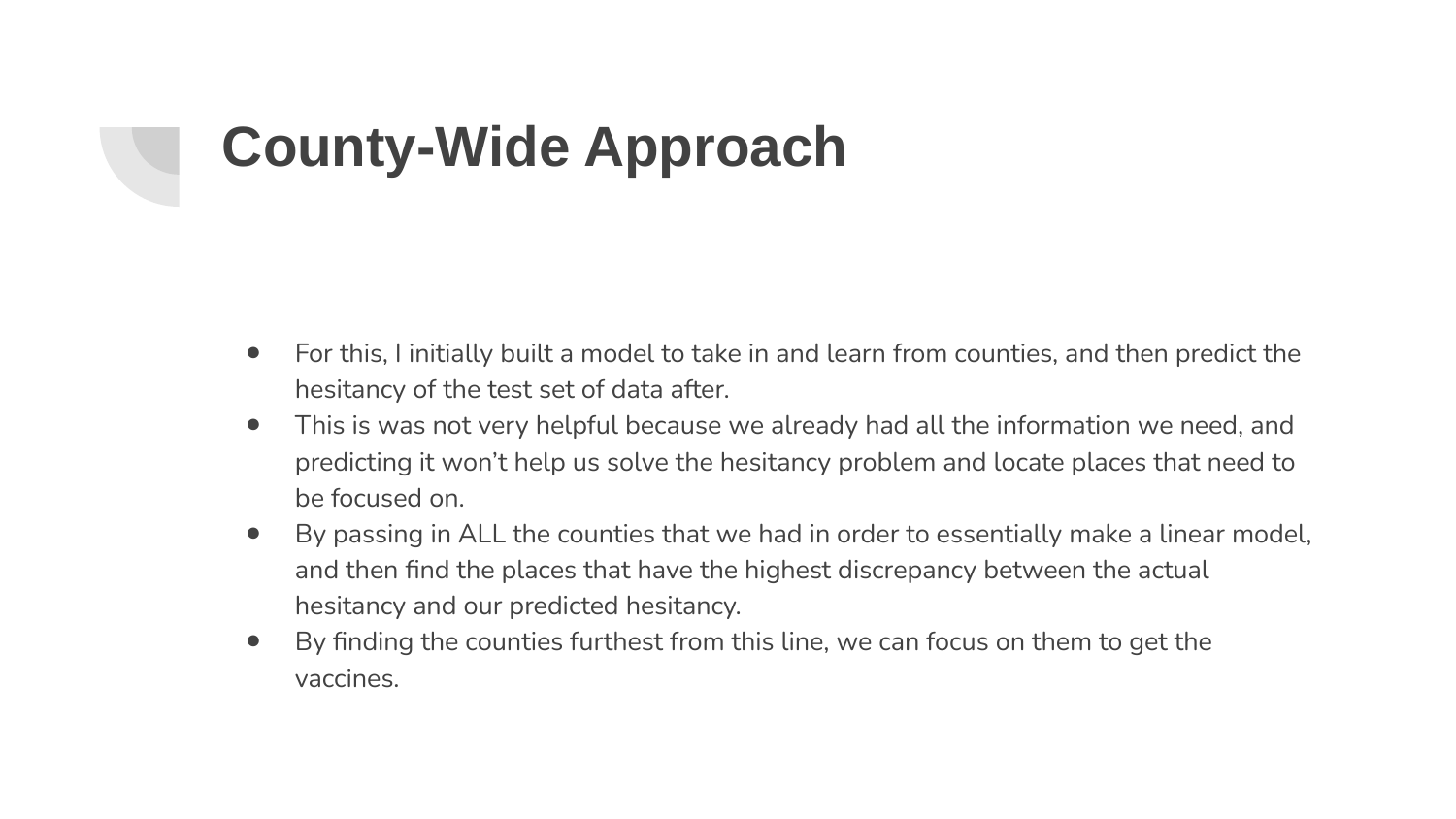

# County-Wide Approach
For this, I initially built a model to take in and learn from counties, and then predict the hesitancy of the test set of data after.
This is was not very helpful because we already had all the information we need, and predicting it won’t help us solve the hesitancy problem and locate places that need to be focused on.
By passing in ALL the counties that we had in order to essentially make a linear model, and then find the places that have the highest discrepancy between the actual hesitancy and our predicted hesitancy.
By finding the counties furthest from this line, we can focus on them to get the vaccines.